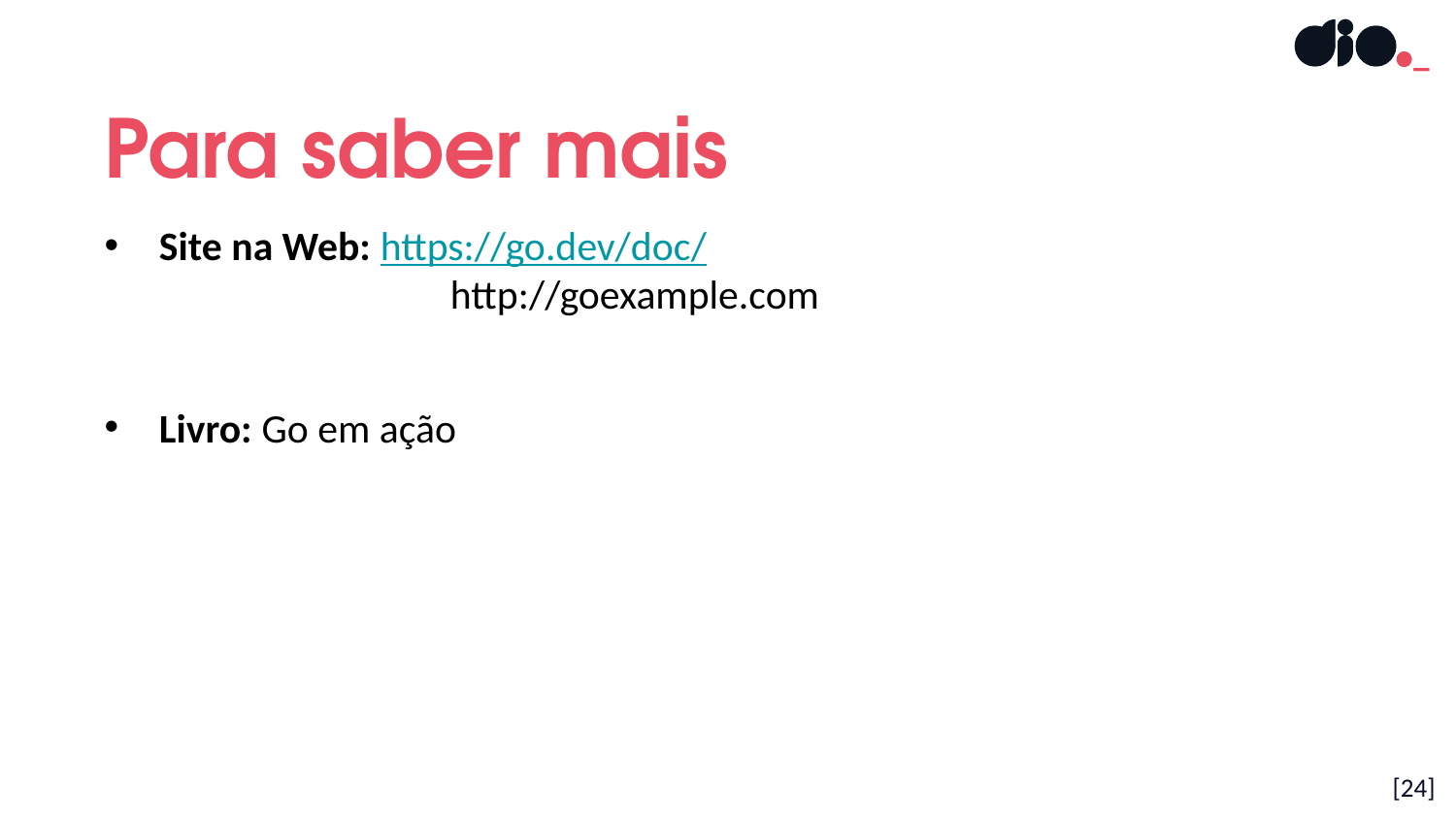

Para saber mais
Site na Web: https://go.dev/doc/
		http://goexample.com
Livro: Go em ação

[24]